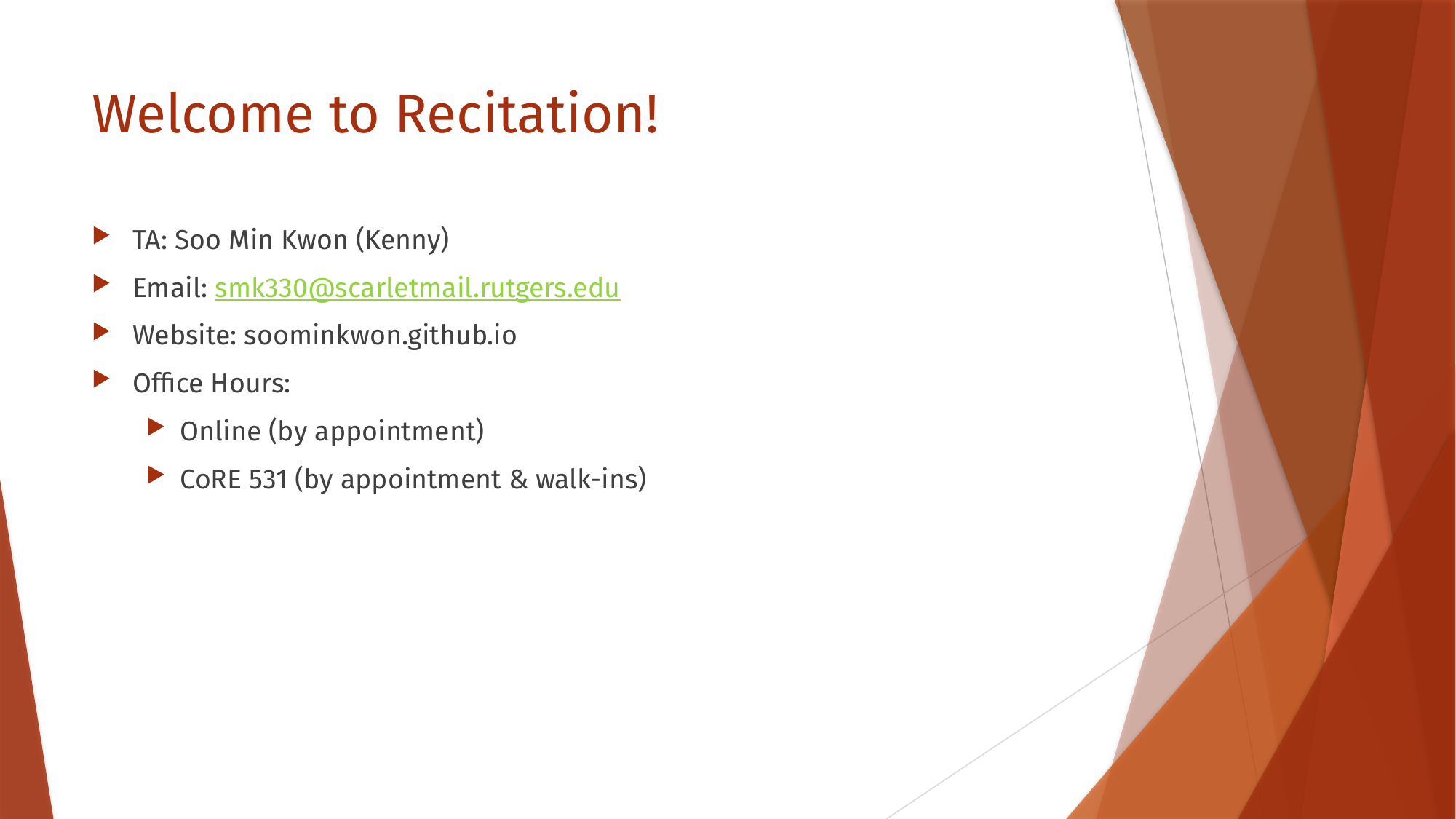

# Welcome to Recitation!
TA: Soo Min Kwon (Kenny)
Email: smk330@scarletmail.rutgers.edu
Website: soominkwon.github.io
Office Hours:
Online (by appointment)
CoRE 531 (by appointment & walk-ins)